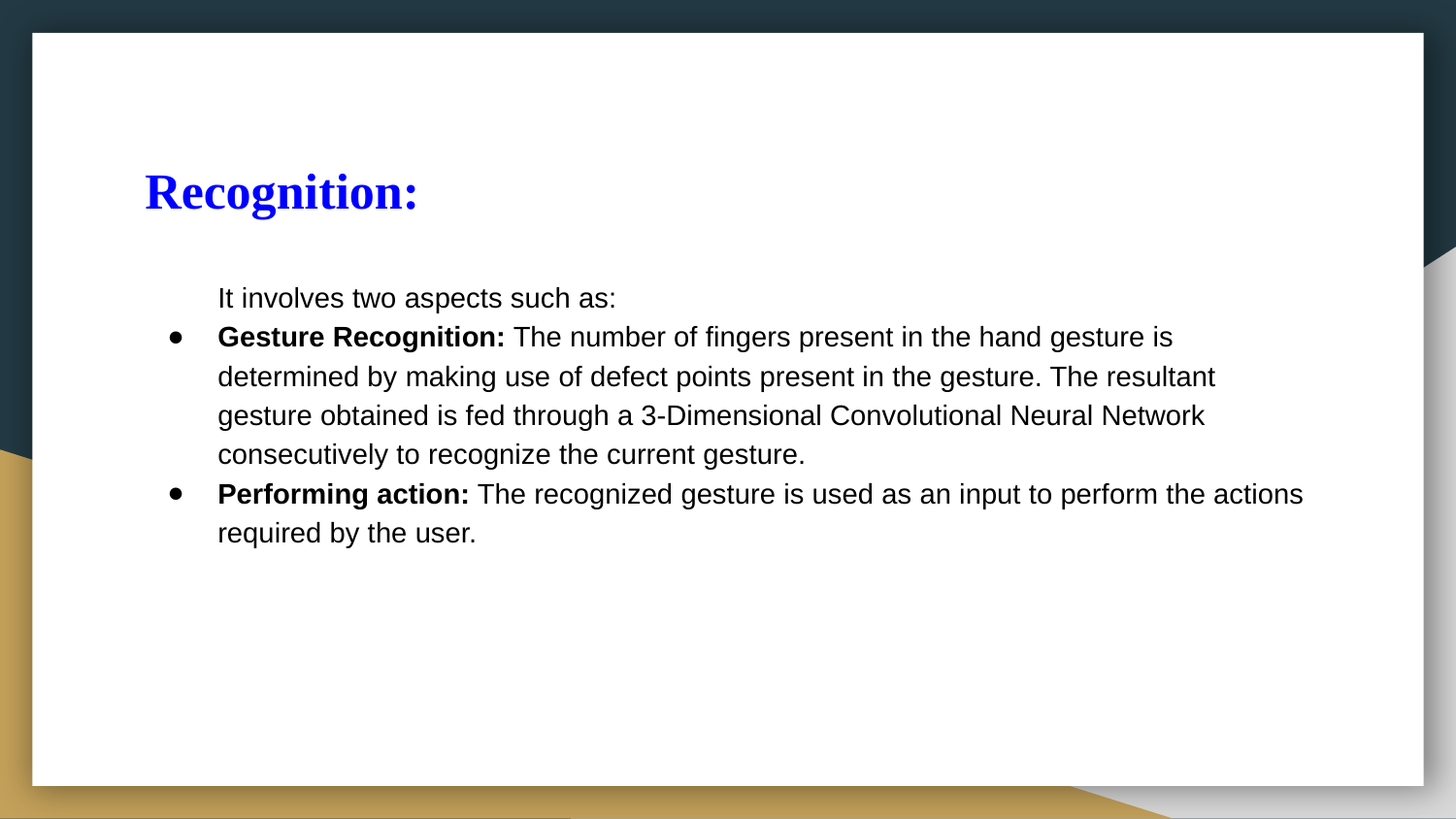

# Recognition:
It involves two aspects such as:
Gesture Recognition: The number of fingers present in the hand gesture is determined by making use of defect points present in the gesture. The resultant gesture obtained is fed through a 3-Dimensional Convolutional Neural Network consecutively to recognize the current gesture.
Performing action: The recognized gesture is used as an input to perform the actions required by the user.